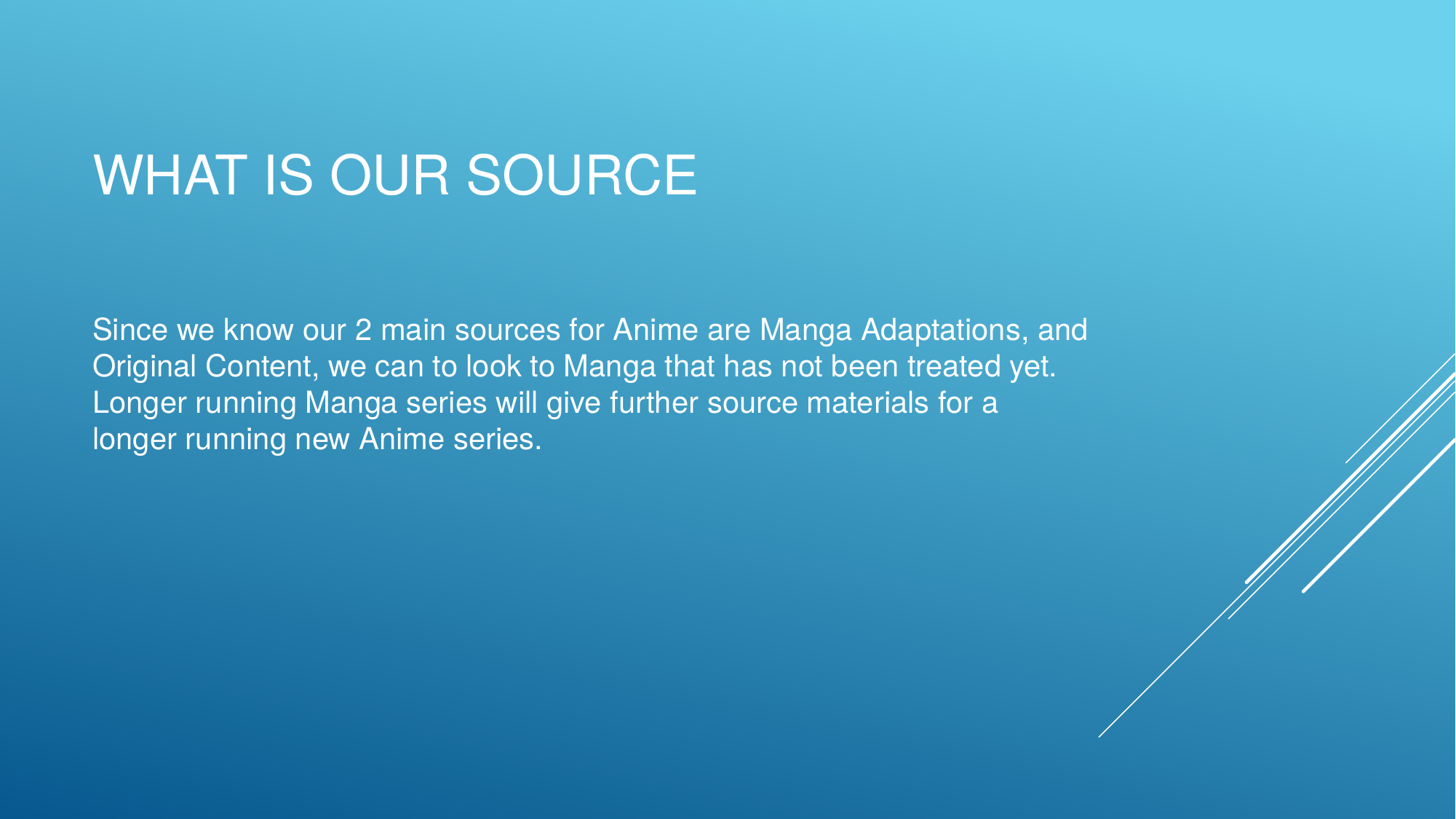

# What is our source
Since we know our 2 main sources for Anime are Manga Adaptations, and Original Content, we can to look to Manga that has not been treated yet.  Longer running Manga series will give further source materials for a longer running new Anime series.